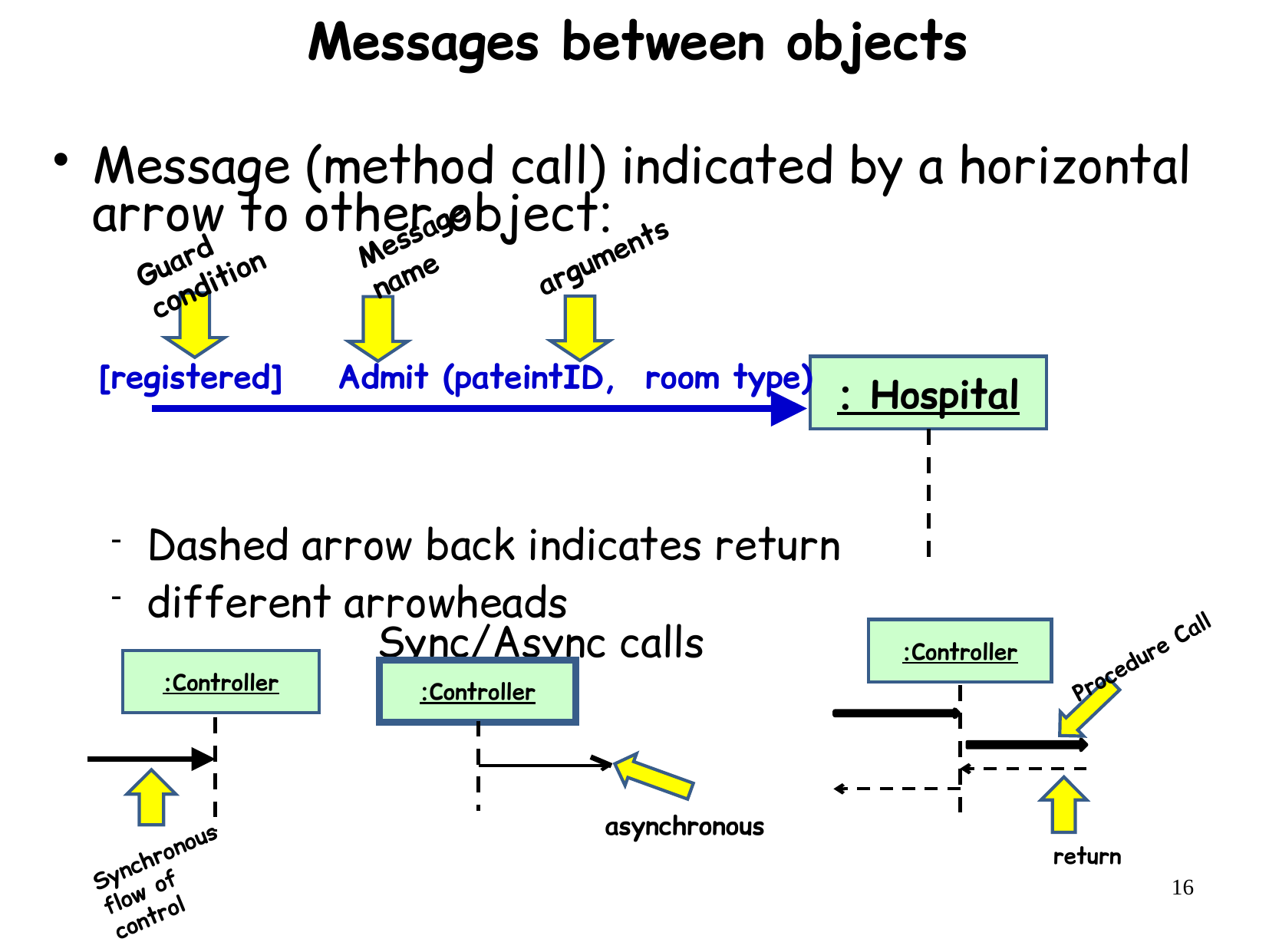

Messages between objects
Message (method call) indicated by a horizontal arrow to other object:

Dashed arrow back indicates return
different arrowheads                                                                   	Sync/Async calls
Message name
Guard condition
arguments

[registered]    Admit (pateintID,  room type)
: Hospital
:Controller
Procedure Call

return
:Controller
:Controller

asynchronous
Synchronous flow of control
16